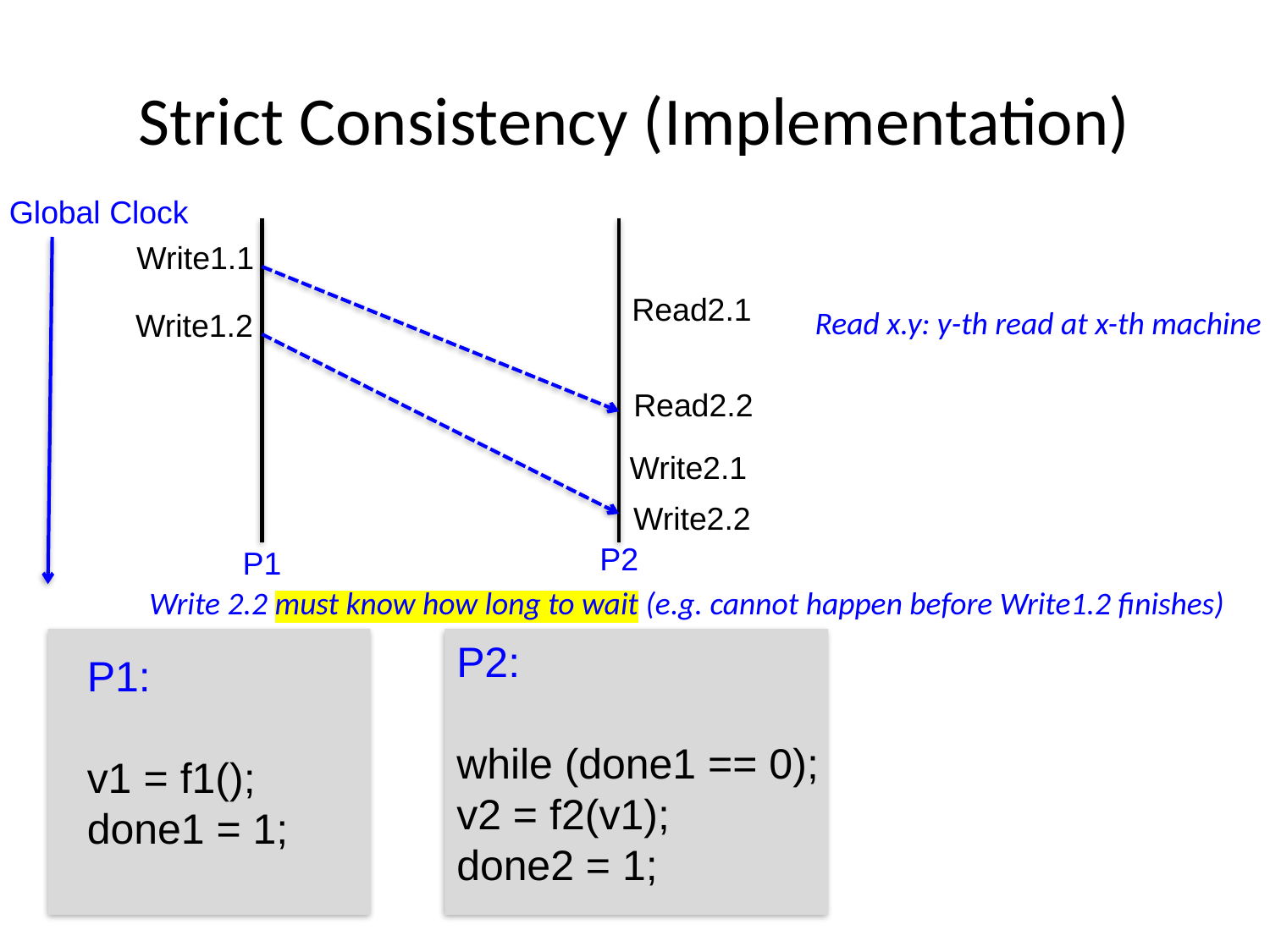

# Strict Consistency (Implementation)
Global Clock
Write1.1
Read2.1
Read x.y: y-th read at x-th machine
Write1.2
Read2.2
Write2.1
Write2.2
P2
P1
Write 2.2 must know how long to wait (e.g. cannot happen before Write1.2 finishes)

P2:

while (done1 == 0);
v2 = f2(v1);
done2 = 1;

P1:

v1 = f1();
done1 = 1;